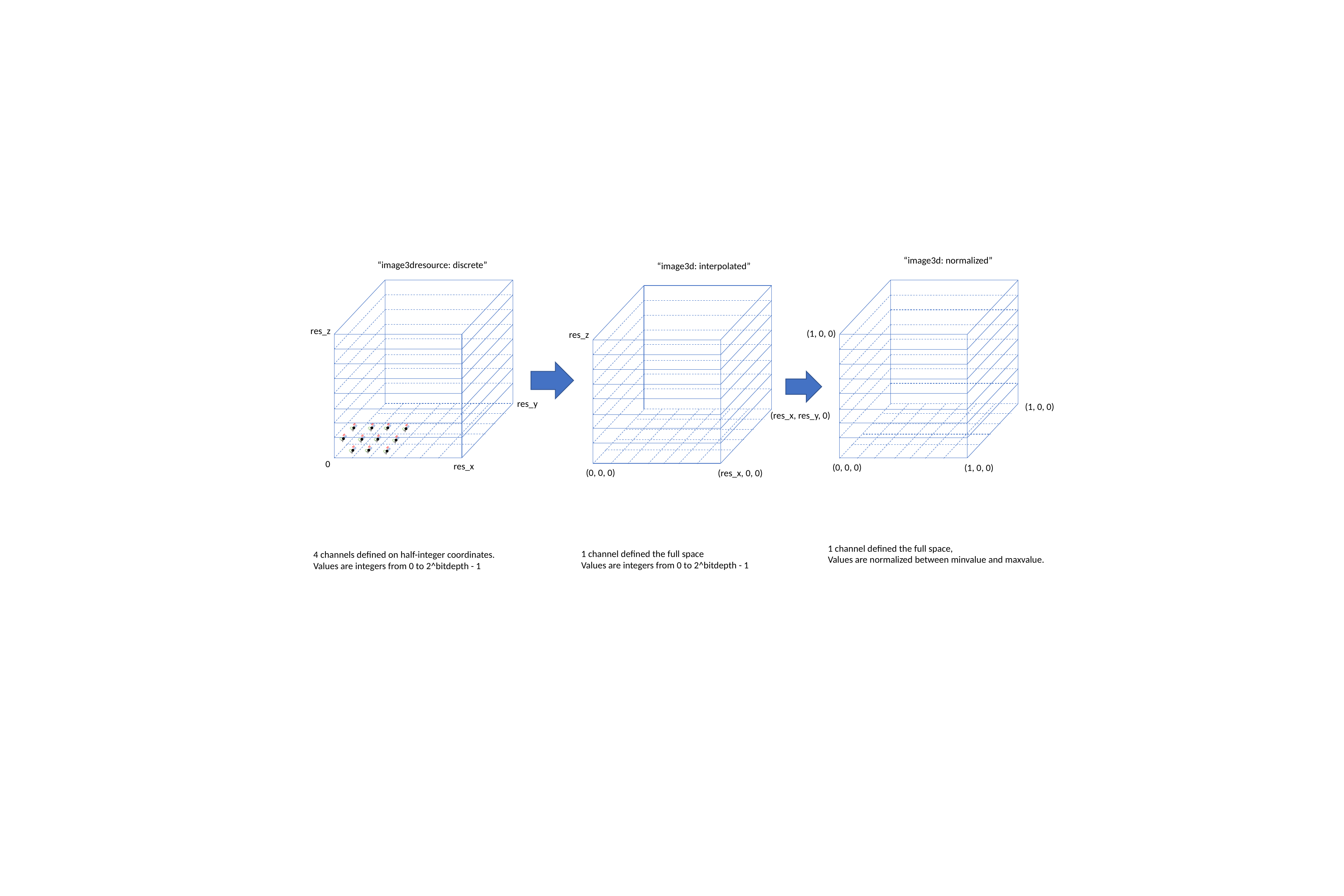

“image3d: normalized”
“image3dresource: discrete”
“image3d: interpolated”
res_z
(1, 0, 0)
res_z

res_y
(1, 0, 0)
(res_x, res_y, 0)
RB
GA
RB
GA
RB
GA

RB
GA
RB
GA
RB
GA
RB
GA

RB
GA

RB
GA

RB
GA

RB
GA
0
res_x
(0, 0, 0)
(1, 0, 0)
(0, 0, 0)
(res_x, 0, 0)
1 channel defined the full space,
Values are normalized between minvalue and maxvalue.
1 channel defined the full space
Values are integers from 0 to 2^bitdepth - 1

4 channels defined on half-integer coordinates.
Values are integers from 0 to 2^bitdepth - 1